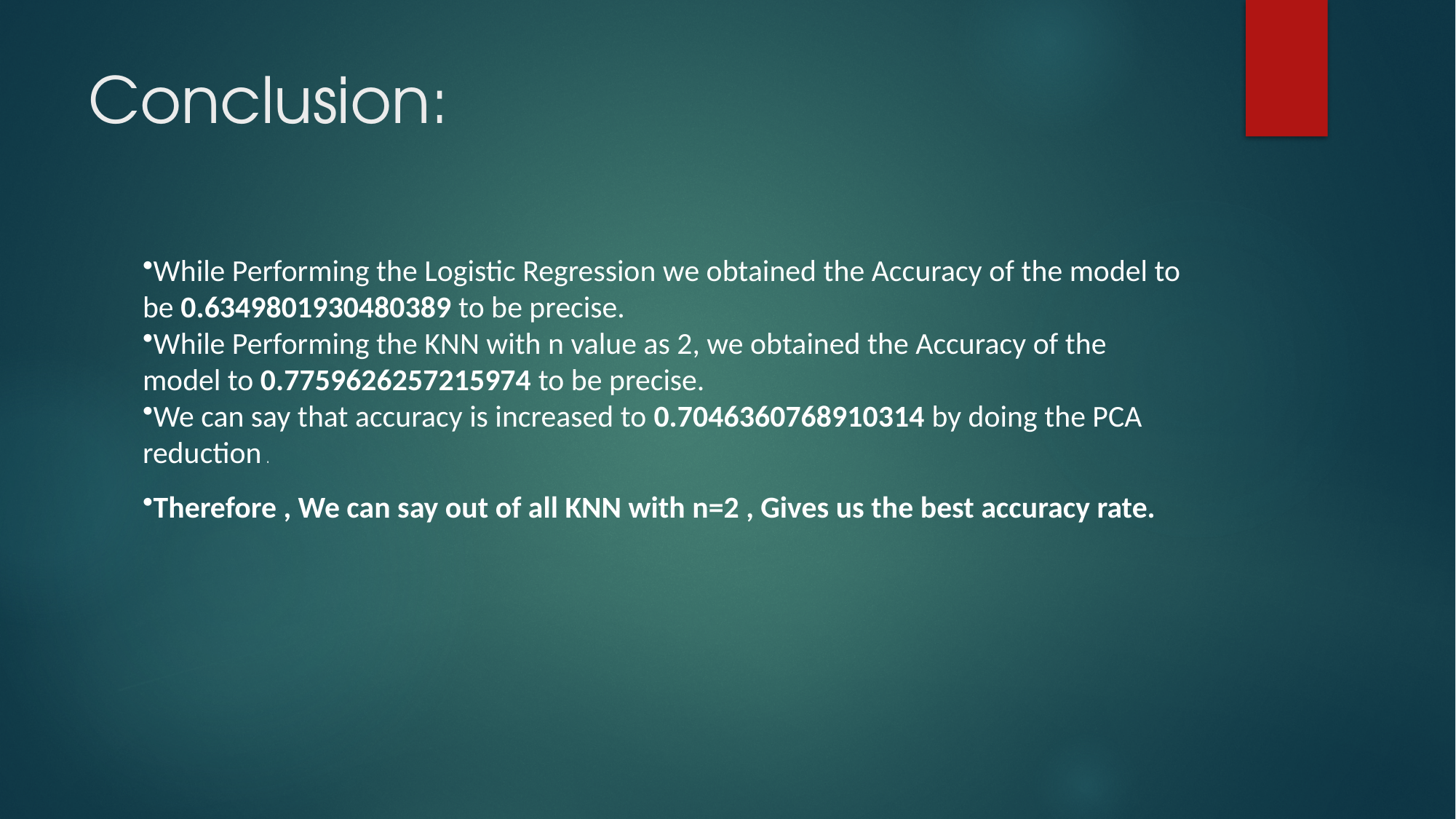

# Conclusion:
While Performing the Logistic Regression we obtained the Accuracy of the model to be 0.6349801930480389 to be precise.
While Performing the KNN with n value as 2, we obtained the Accuracy of the model to 0.7759626257215974 to be precise.
We can say that accuracy is increased to 0.7046360768910314 by doing the PCA reduction .

Therefore , We can say out of all KNN with n=2 , Gives us the best accuracy rate.